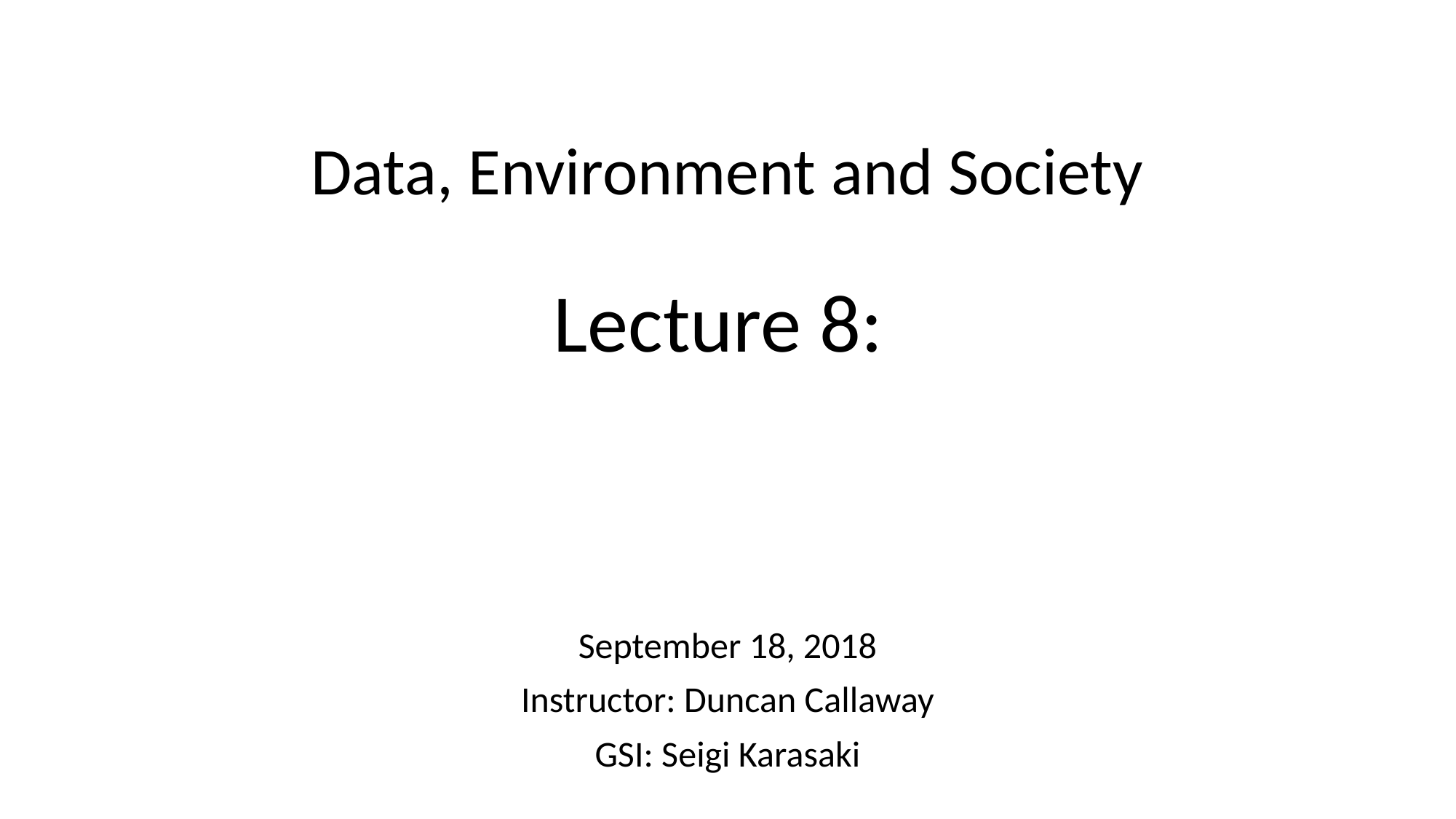

# Data, Environment and Society Lecture 8:

September 18, 2018
Instructor: Duncan Callaway
GSI: Seigi Karasaki